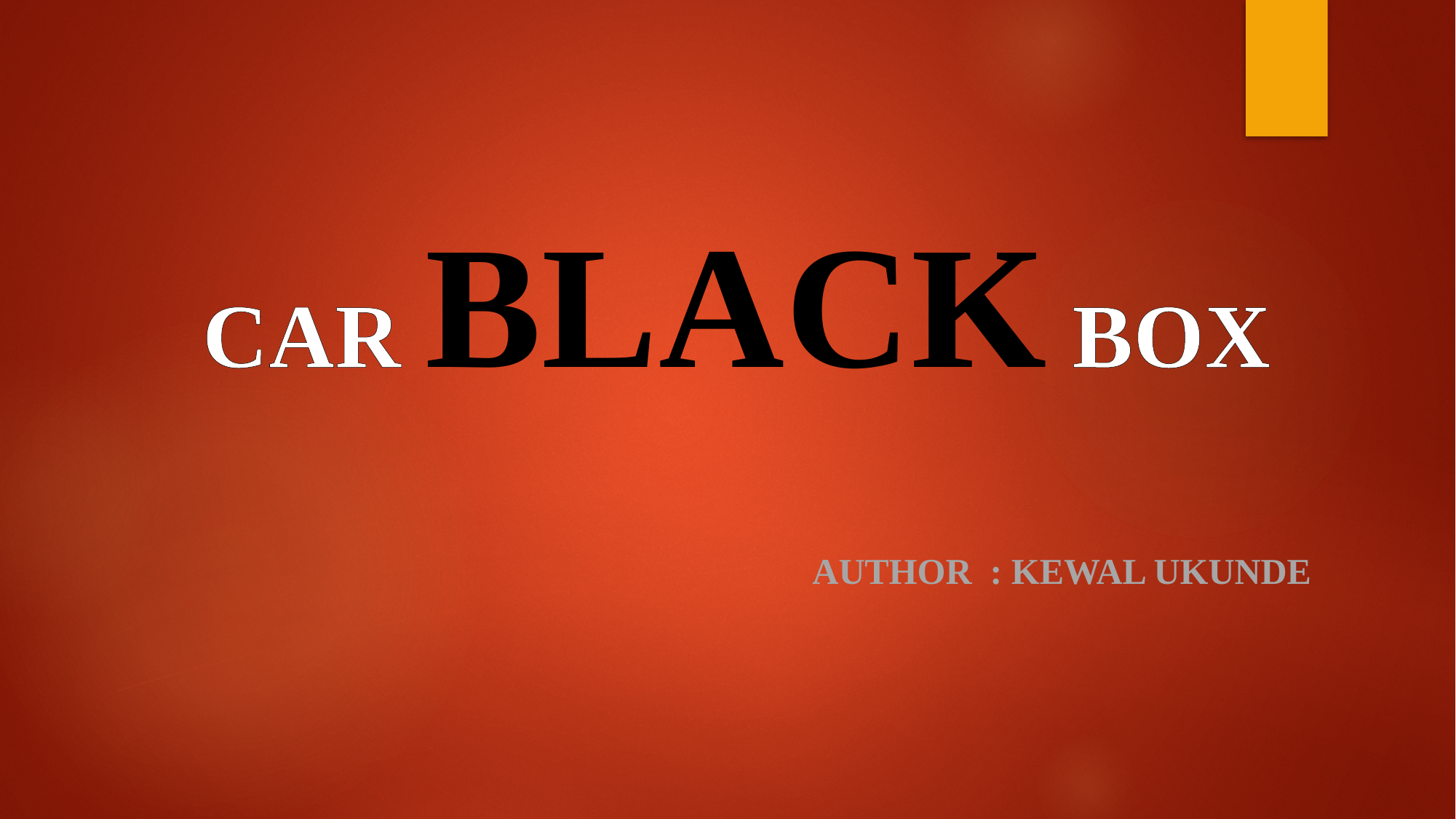

# CAR BLACK BOX
Author  : Kewal Ukunde